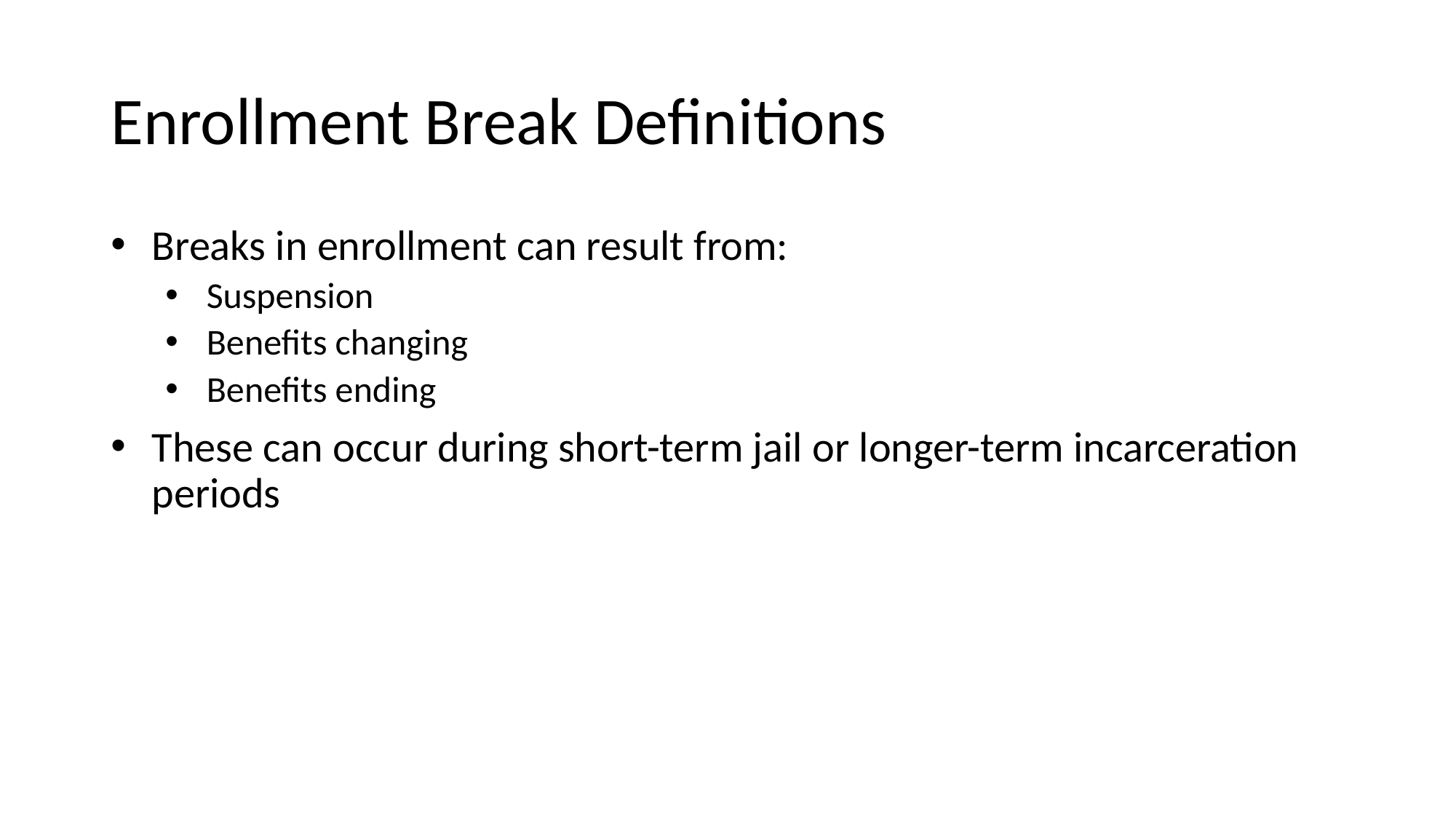

# Enrollment Break Definitions
Breaks in enrollment can result from:
Suspension
Benefits changing
Benefits ending
These can occur during short-term jail or longer-term incarceration periods